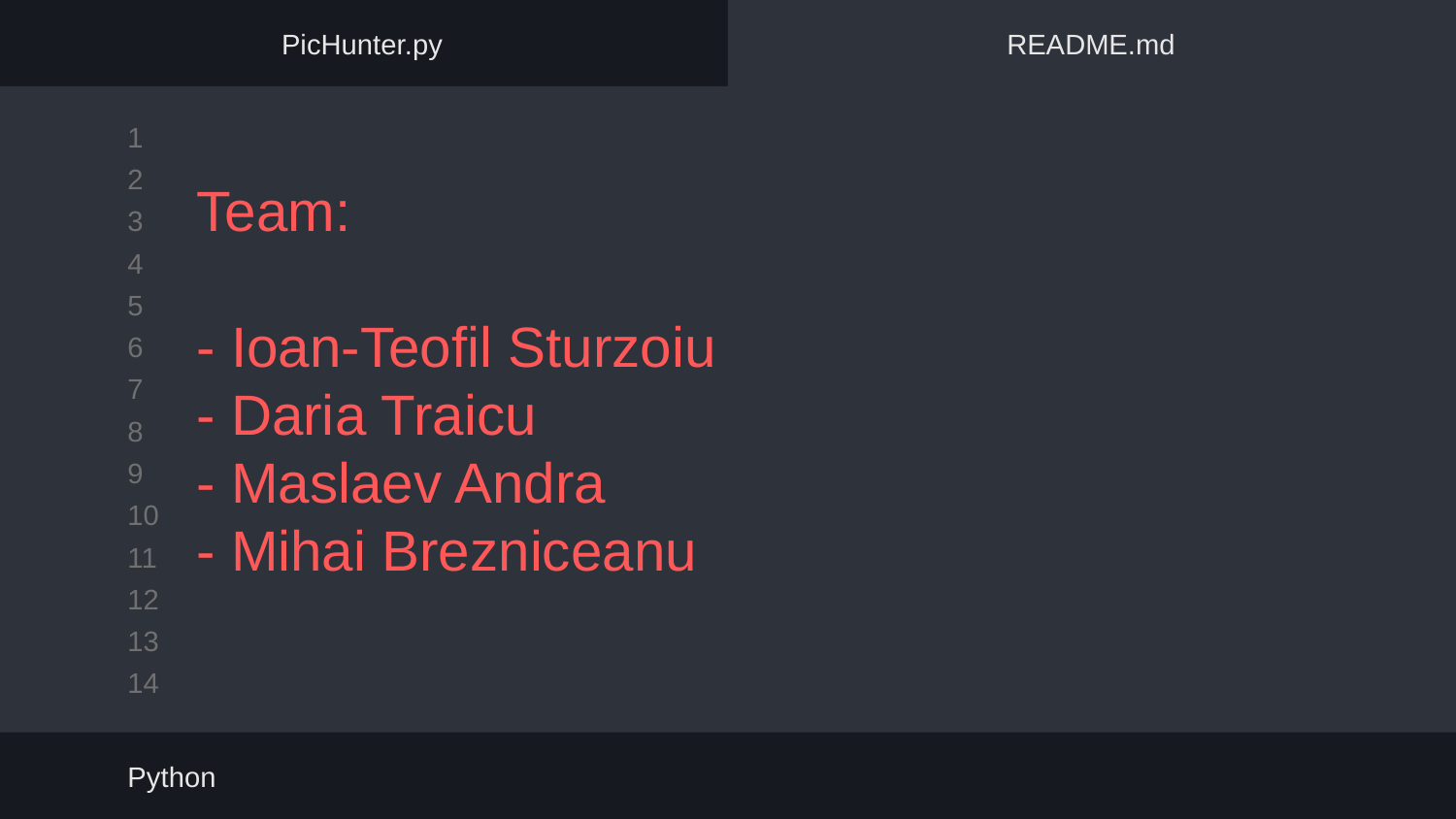

PicHunter.py
README.md
# Team: - Ioan-Teofil Sturzoiu - Daria Traicu - Maslaev Andra - Mihai Brezniceanu
Python